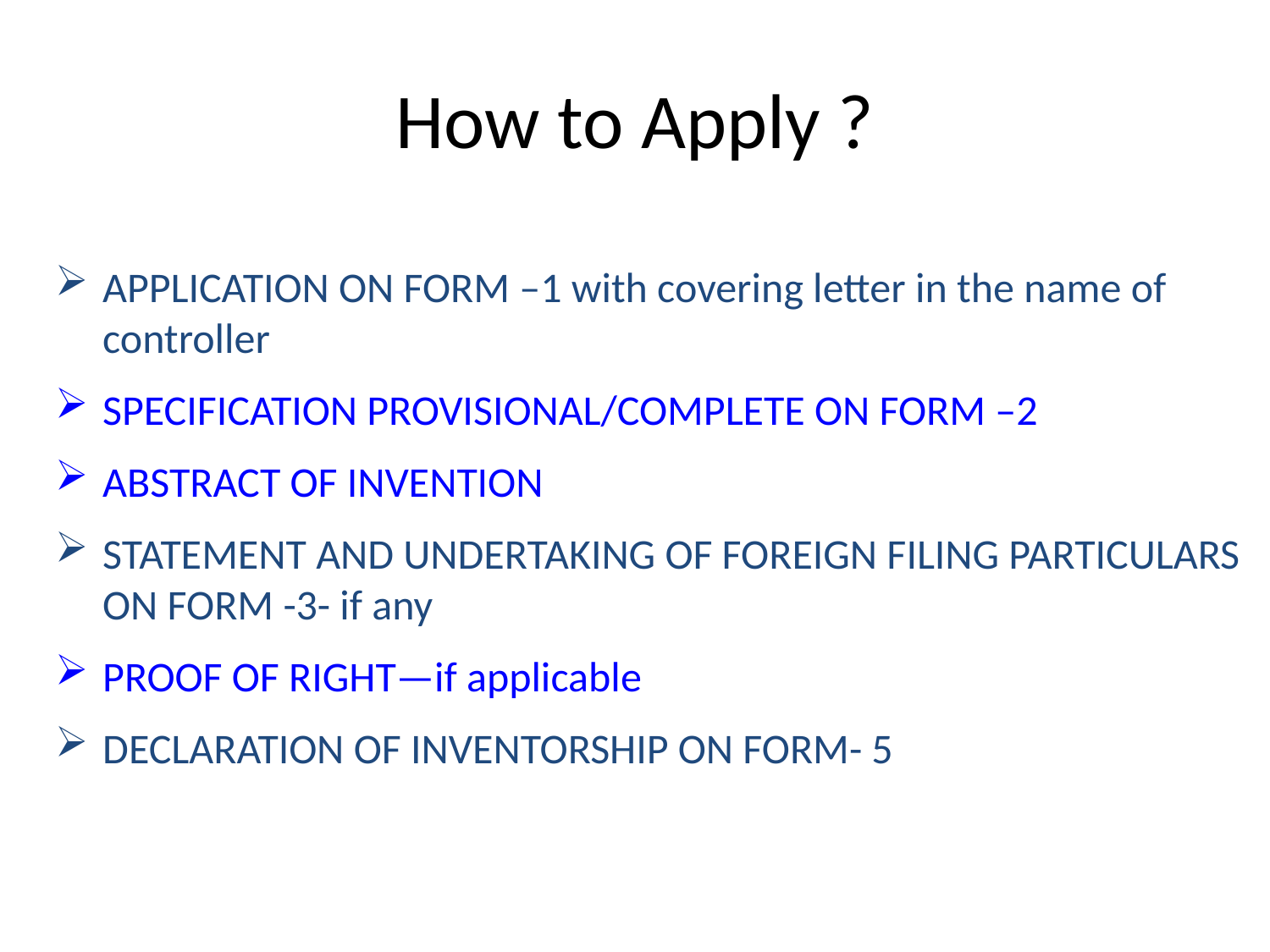

# How to Apply ?
APPLICATION ON FORM –1 with covering letter in the name of controller
SPECIFICATION PROVISIONAL/COMPLETE ON FORM –2
ABSTRACT OF INVENTION
STATEMENT AND UNDERTAKING OF FOREIGN FILING PARTICULARS ON FORM -3- if any
PROOF OF RIGHT—if applicable
DECLARATION OF INVENTORSHIP ON FORM- 5